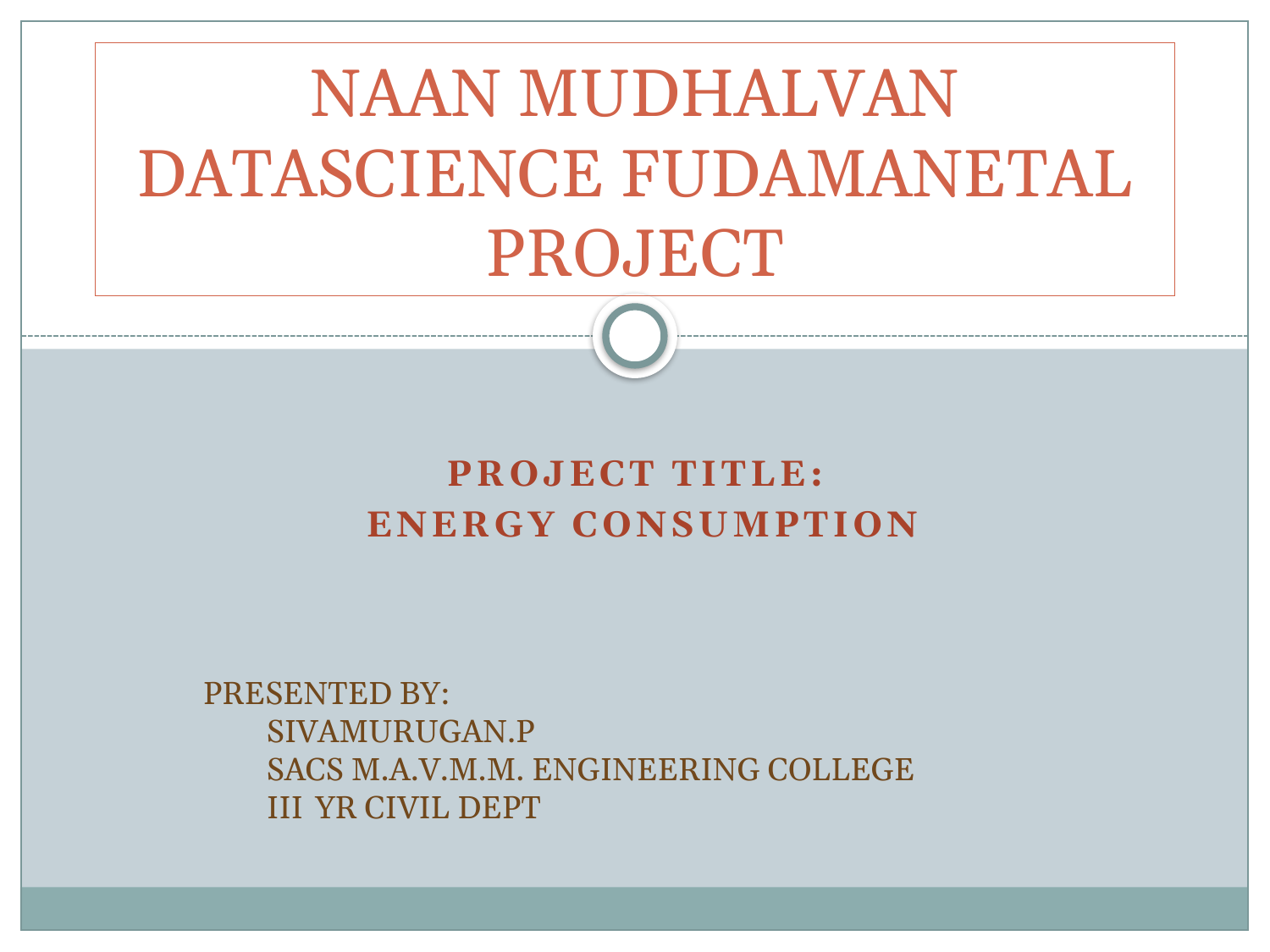

# NAAN MUDHALVAN DATASCIENCE FUDAMANETAL PROJECT
PROJECT TITLE:
 ENERGY CONSUMPTION

PRESENTED BY:
SIVAMURUGAN.P
SACS M.A.V.M.M. ENGINEERING COLLEGE
III  YR CIVIL DEPT